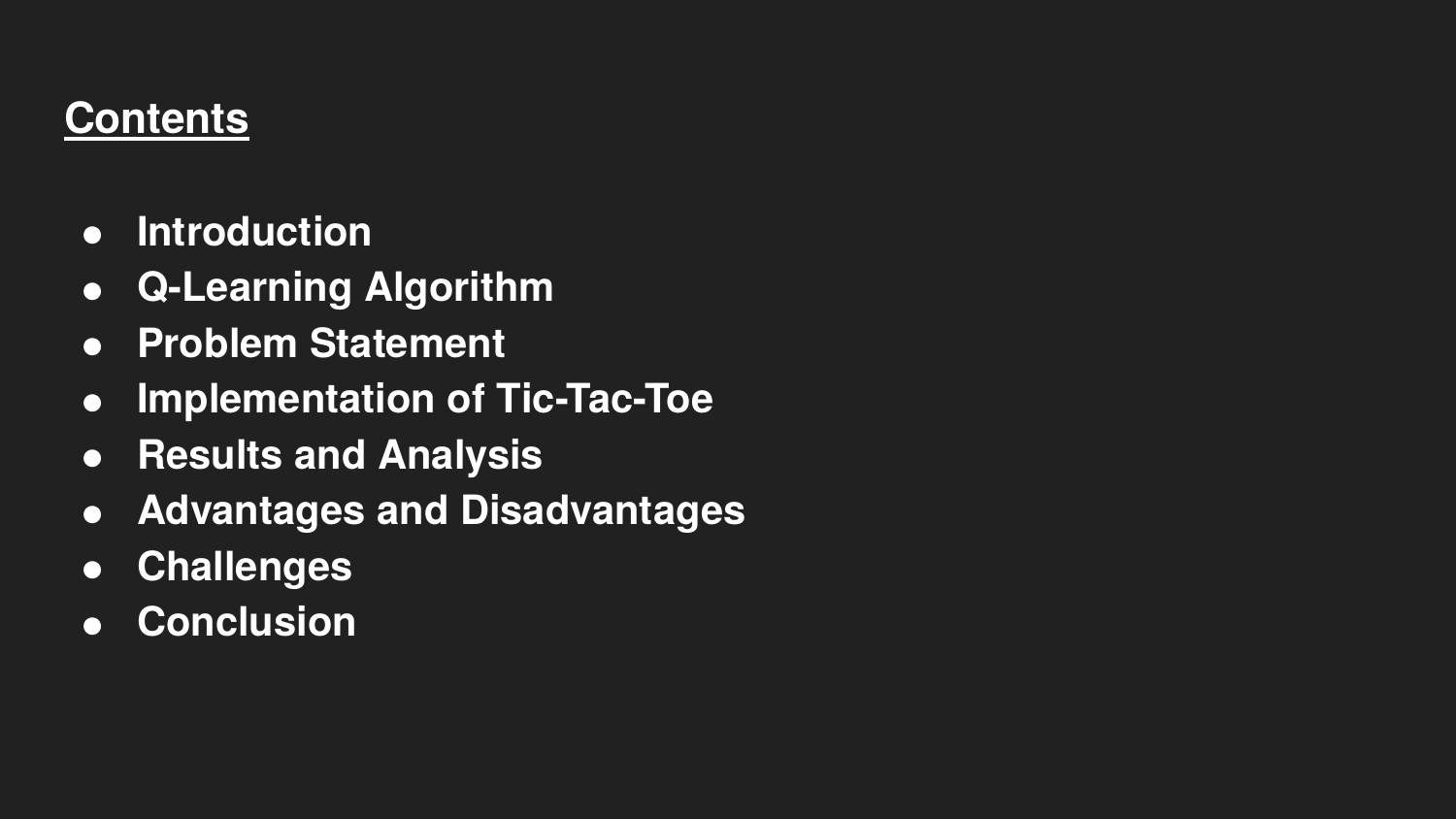

# Contents
Introduction
Q-Learning Algorithm
Problem Statement
Implementation of Tic-Tac-Toe
Results and Analysis
Advantages and Disadvantages
Challenges
Conclusion